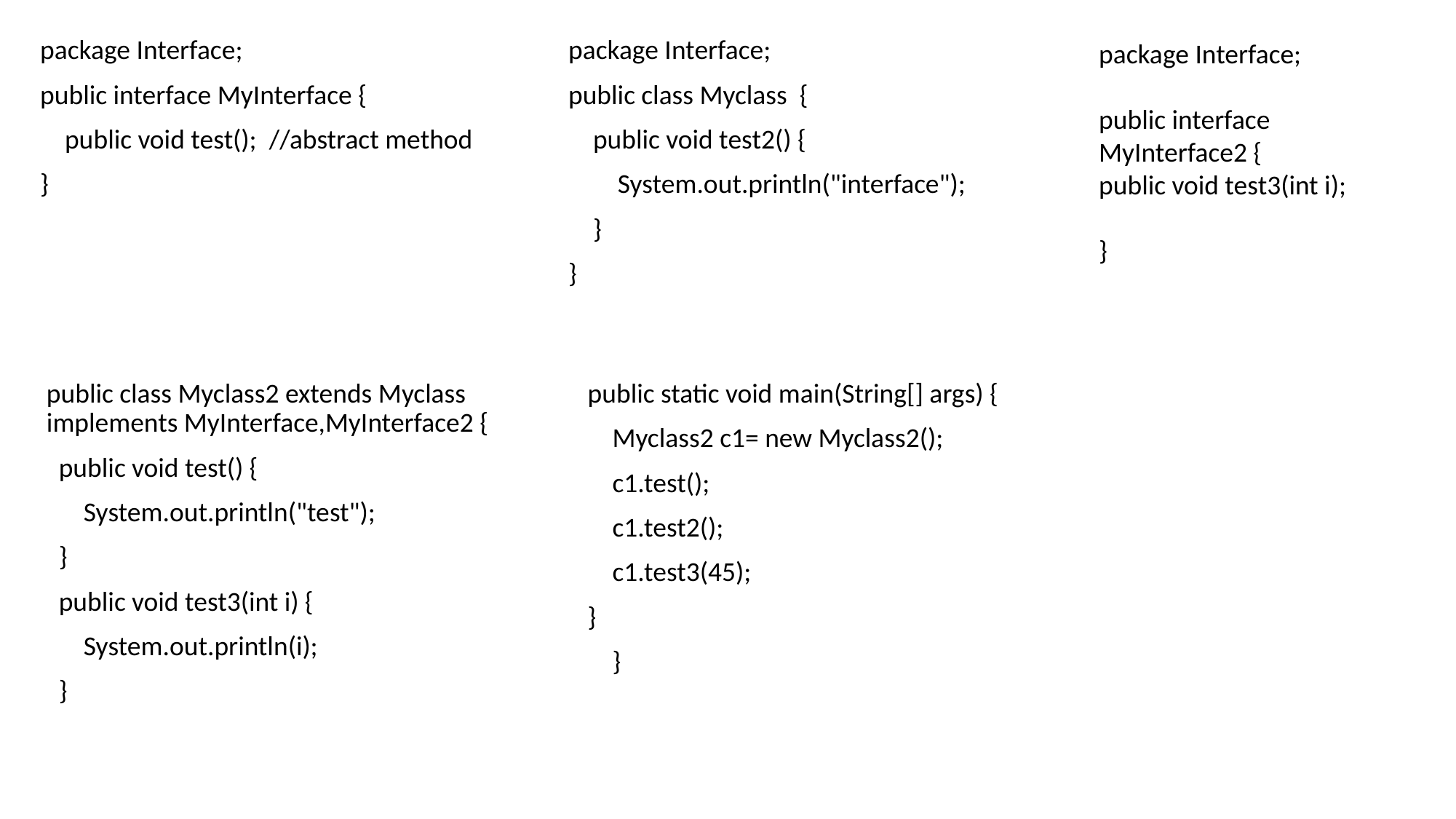

package Interface;
public interface MyInterface {
    public void test();  //abstract method
}

package Interface;
public class Myclass  {
    public void test2() {
        System.out.println("interface");
    }
}

package Interface;

public interface MyInterface2 {
public void test3(int i);

}

public class Myclass2 extends Myclass implements MyInterface,MyInterface2 {
  public void test() {
      System.out.println("test");
  }
  public void test3(int i) {
      System.out.println(i);
  }
public static void main(String[] args) {
    Myclass2 c1= new Myclass2();
    c1.test();
    c1.test2();
    c1.test3(45);
}
    }